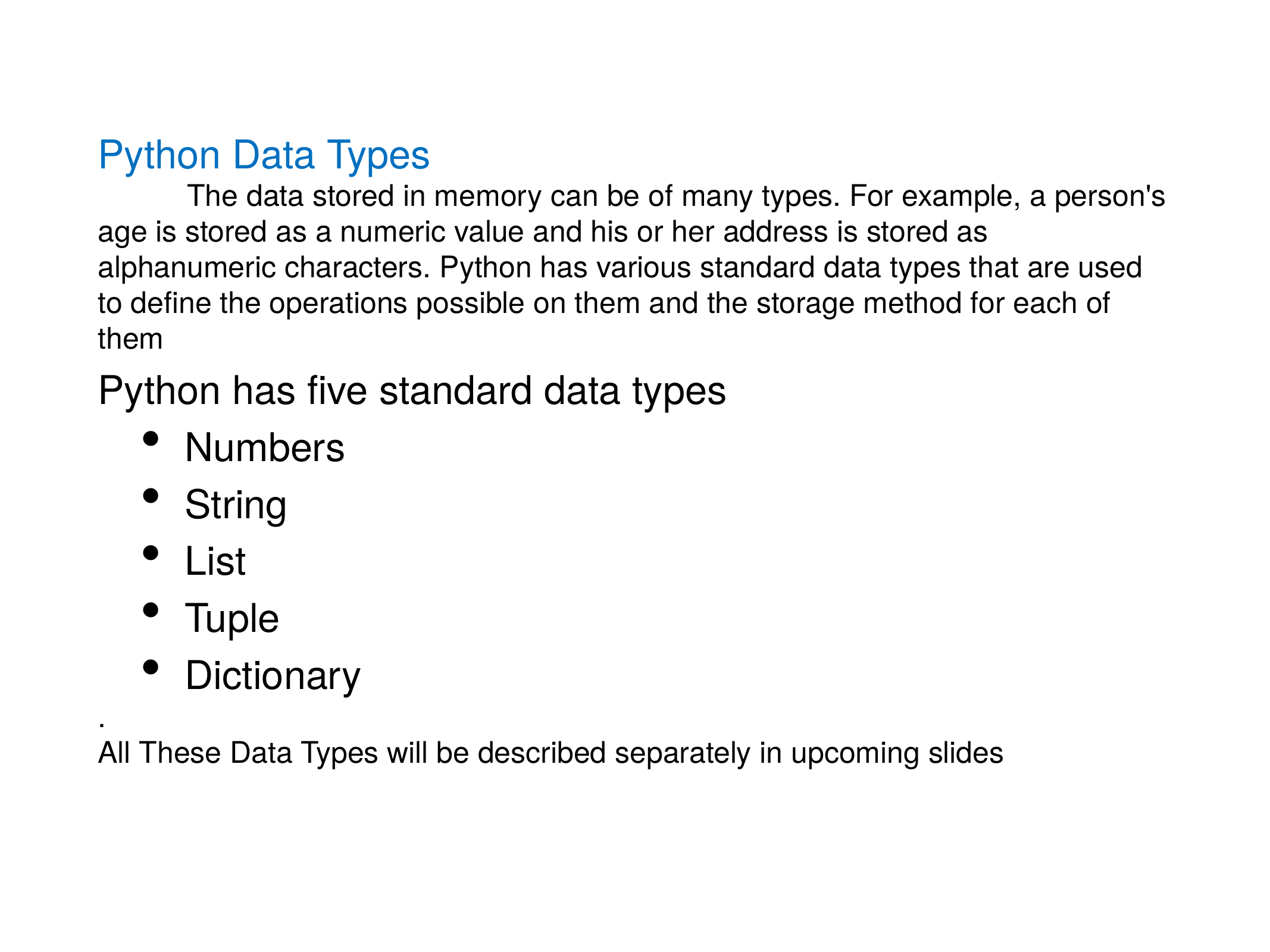

Python Data Types
	The data stored in memory can be of many types. For example, a person's age is stored as a numeric value and his or her address is stored as alphanumeric characters. Python has various standard data types that are used to define the operations possible on them and the storage method for each of them
Python has five standard data types
Numbers
String
List
Tuple
Dictionary
.
All These Data Types will be described separately in upcoming slides